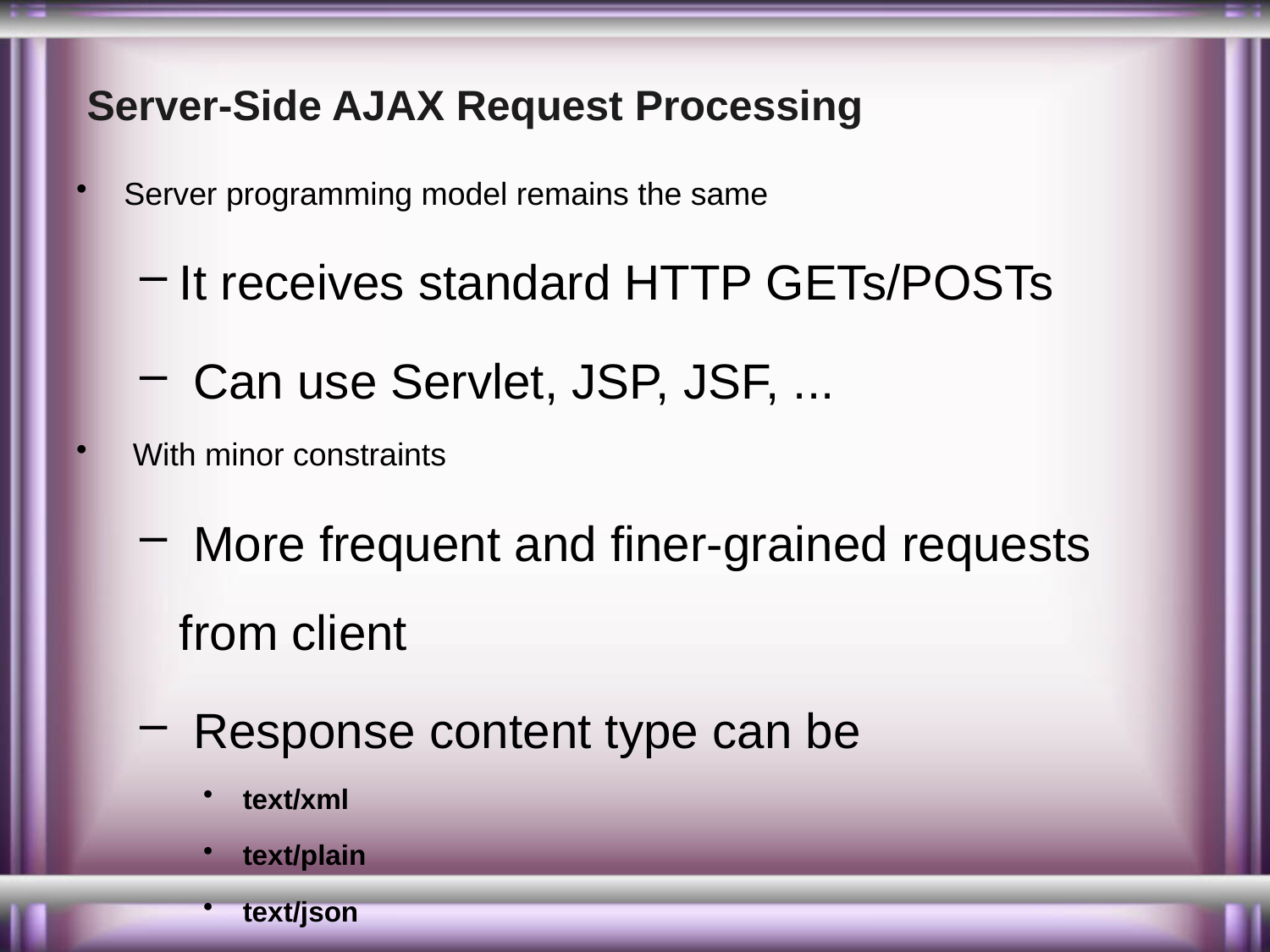

# Server-Side AJAX Request Processing
Server programming model remains the same
It receives standard HTTP GETs/POSTs
 Can use Servlet, JSP, JSF, ...
 With minor constraints
 More frequent and finer-grained requests from client
 Response content type can be
 text/xml
 text/plain
 text/json
 text/javascript